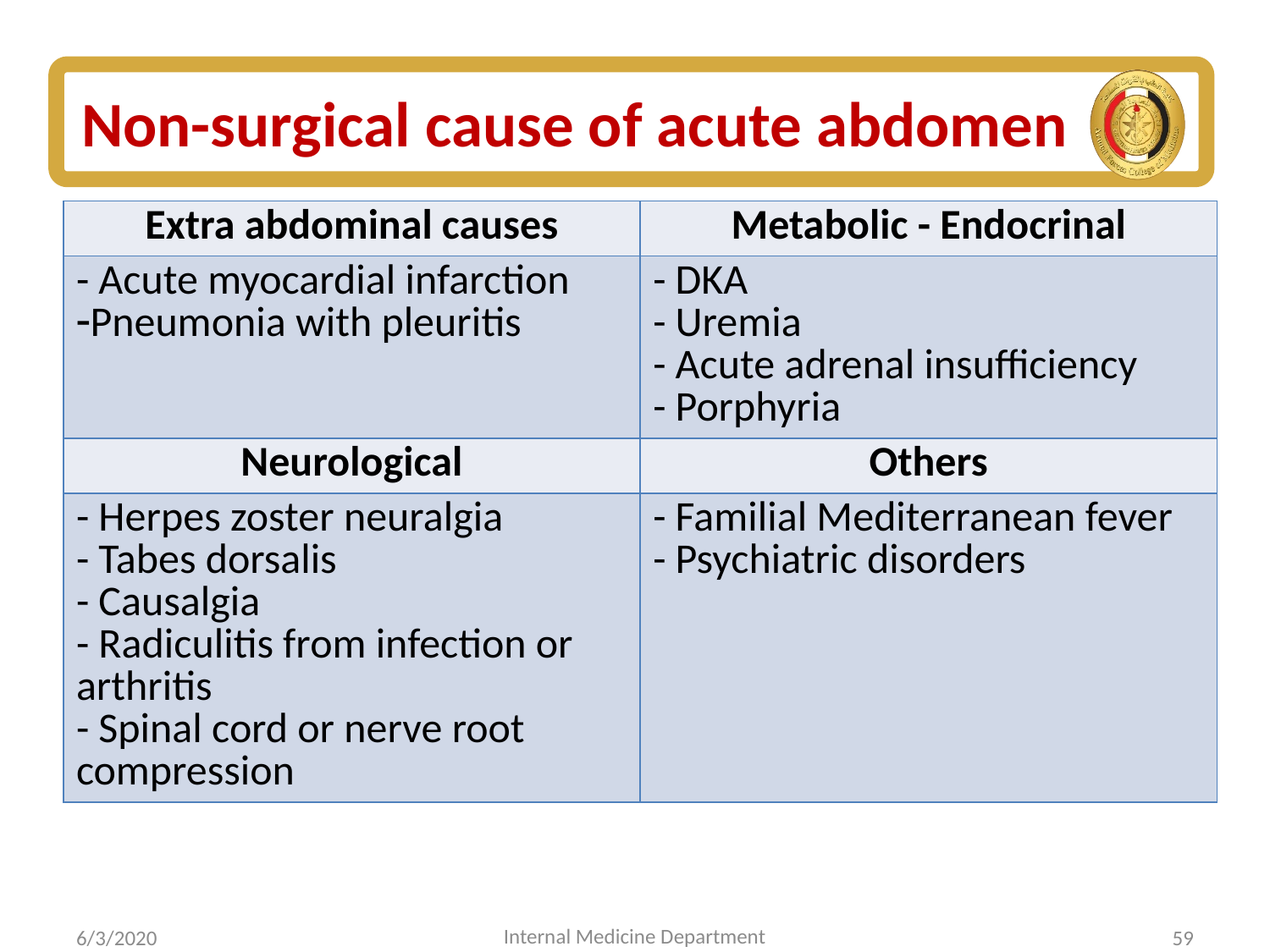

# Non-surgical cause of acute abdomen
| Extra abdominal causes | Metabolic - Endocrinal |
| --- | --- |
| - Acute myocardial infarction Pneumonia with pleuritis | - DKA - Uremia - Acute adrenal insufficiency - Porphyria |
| Neurological | Others |
| - Herpes zoster neuralgia - Tabes dorsalis - Causalgia - Radiculitis from infection or arthritis - Spinal cord or nerve root compression | - Familial Mediterranean fever - Psychiatric disorders |
Internal Medicine Department
6/3/2020
59